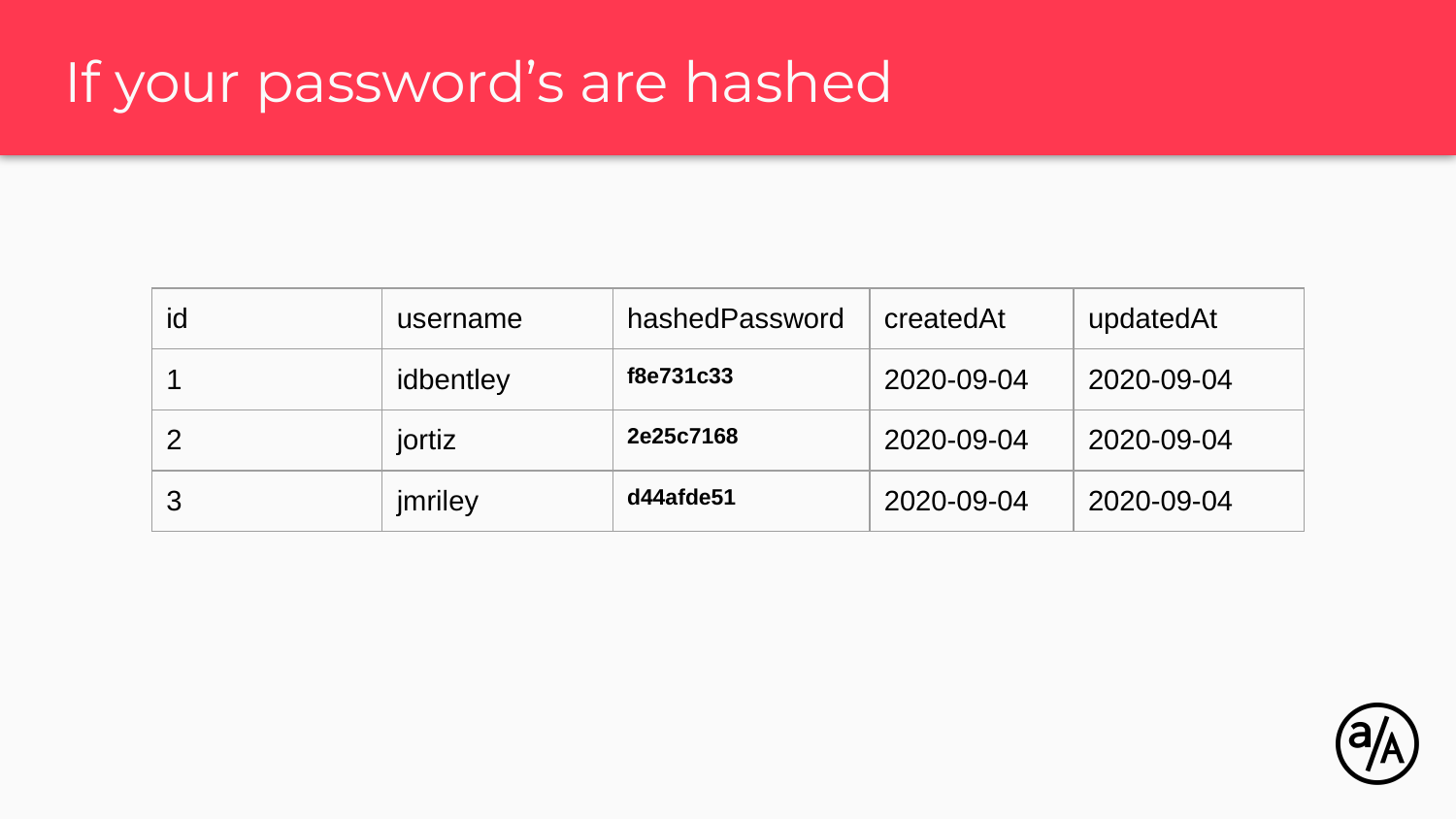

# If your password’s are hashed
| id | username | hashedPassword | createdAt | updatedAt |
| --- | --- | --- | --- | --- |
| 1 | idbentley | f8e731c33 | 2020-09-04 | 2020-09-04 |
| 2 | jortiz | 2e25c7168 | 2020-09-04 | 2020-09-04 |
| 3 | jmriley | d44afde51 | 2020-09-04 | 2020-09-04 |